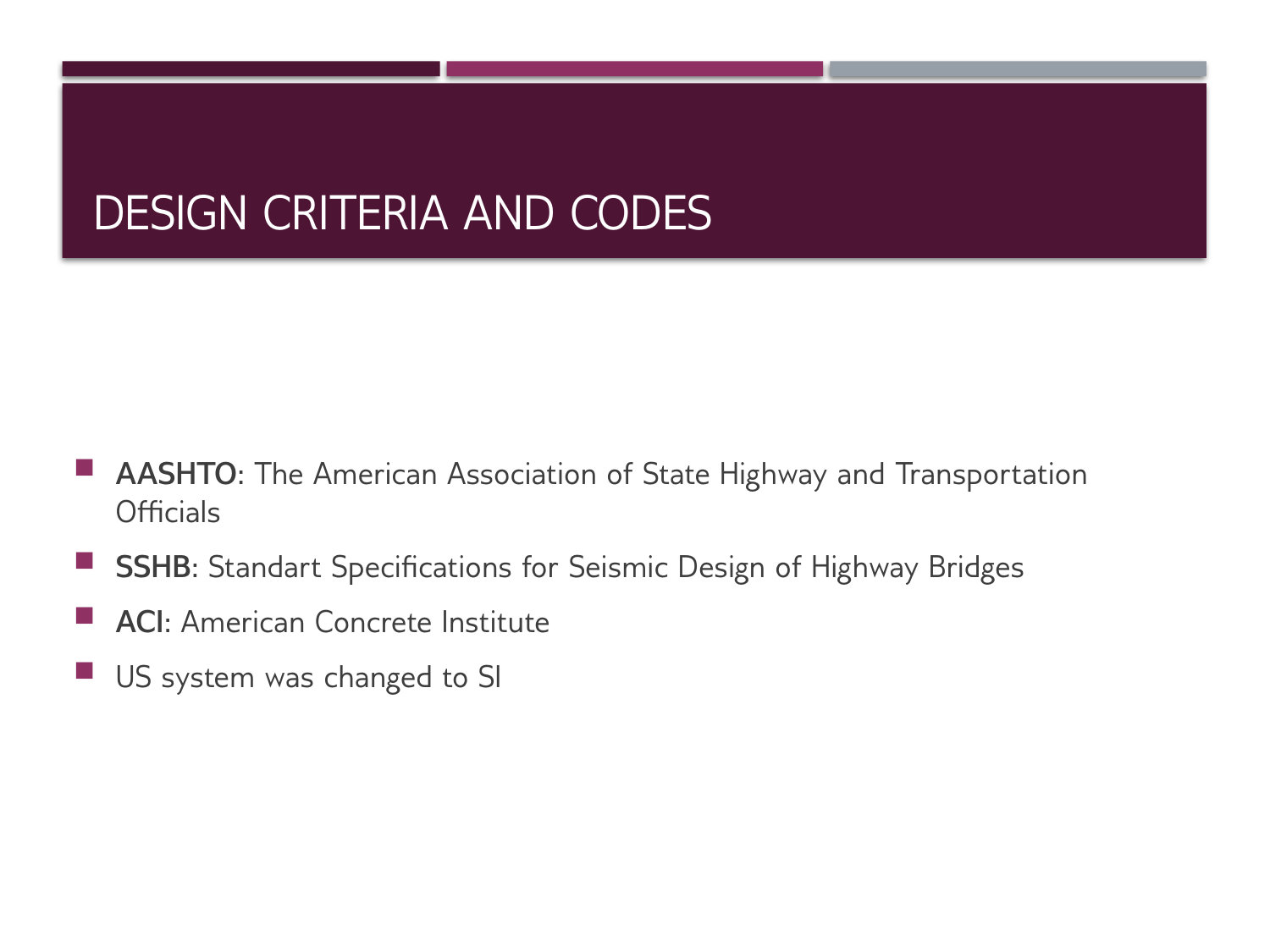

# DesIgn crIterIa and codes
AASHTO: The American Association of State Highway and Transportation Officials
SSHB: Standart Specifications for Seismic Design of Highway Bridges
ACI: American Concrete Institute
US system was changed to SI